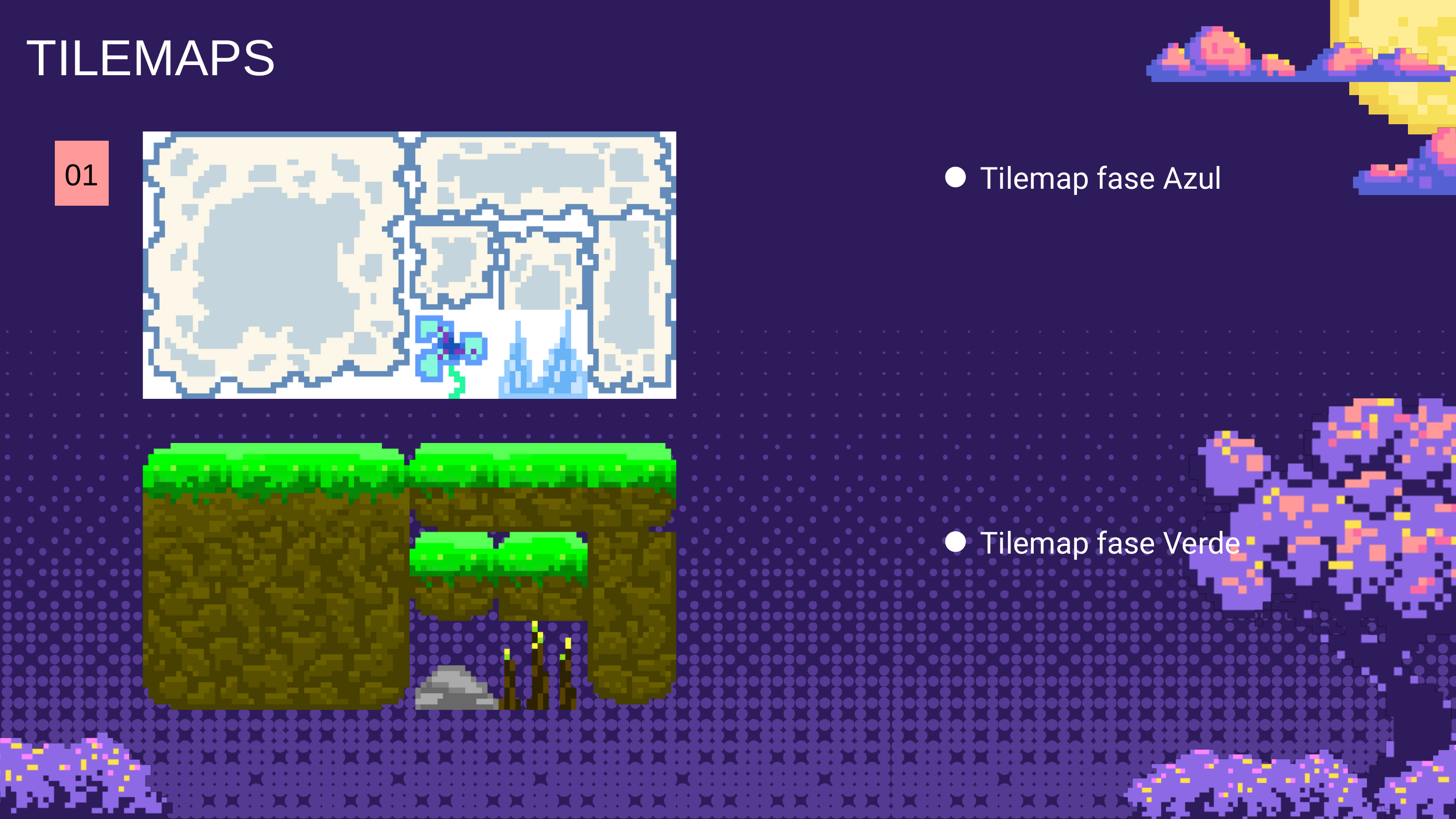

TILEMAPS

01
Tilemap fase Azul

Tilemap fase Verde